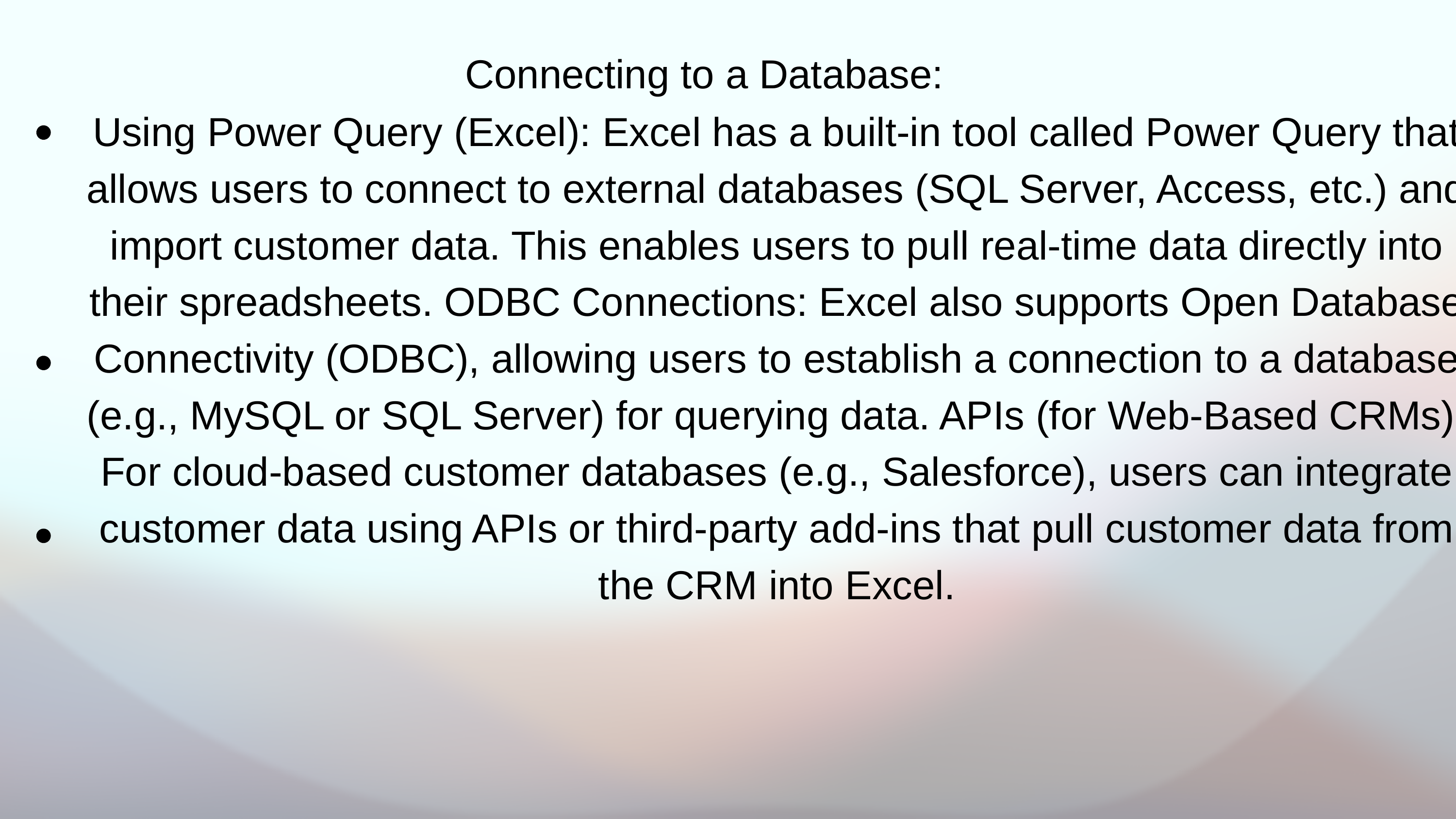

Connecting to a Database:
Using Power Query (Excel): Excel has a built-in tool called Power Query that allows users to connect to external databases (SQL Server, Access, etc.) and import customer data. This enables users to pull real-time data directly into their spreadsheets. ODBC Connections: Excel also supports Open Database Connectivity (ODBC), allowing users to establish a connection to a database (e.g., MySQL or SQL Server) for querying data. APIs (for Web-Based CRMs): For cloud-based customer databases (e.g., Salesforce), users can integrate customer data using APIs or third-party add-ins that pull customer data from the CRM into Excel.